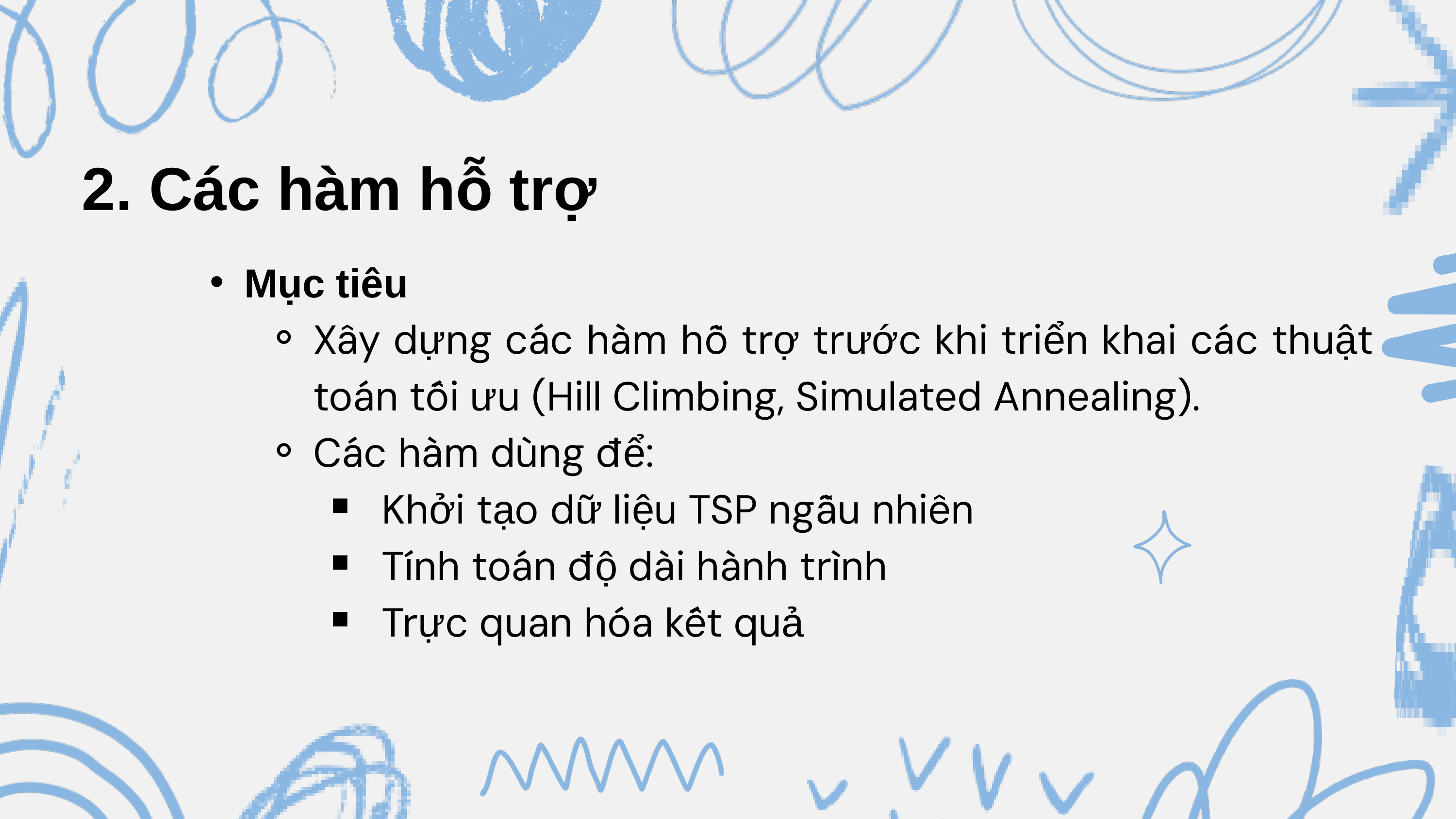

2. Các hàm hỗ trợ

Mục tiêu
Xây dựng các hàm hỗ trợ trước khi triển khai các thuật toán tối ưu (Hill Climbing, Simulated Annealing).
Các hàm dùng để:
Khởi tạo dữ liệu TSP ngẫu nhiên
Tính toán độ dài hành trình
Trực quan hóa kết quả